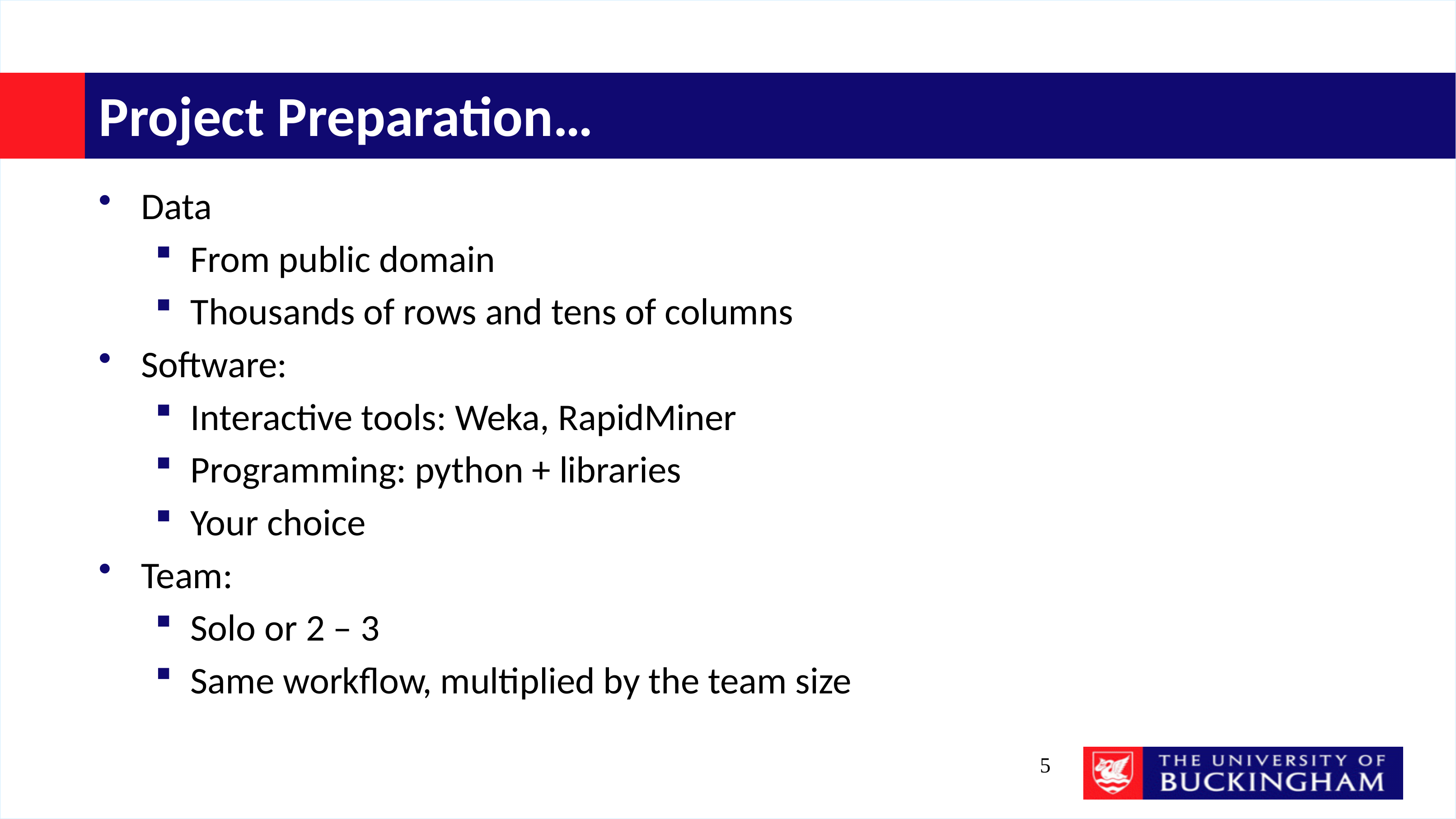

# Project Preparation…
Data
From public domain
Thousands of rows and tens of columns
Software:
Interactive tools: Weka, RapidMiner
Programming: python + libraries
Your choice
Team:
Solo or 2 – 3
Same workflow, multiplied by the team size
5